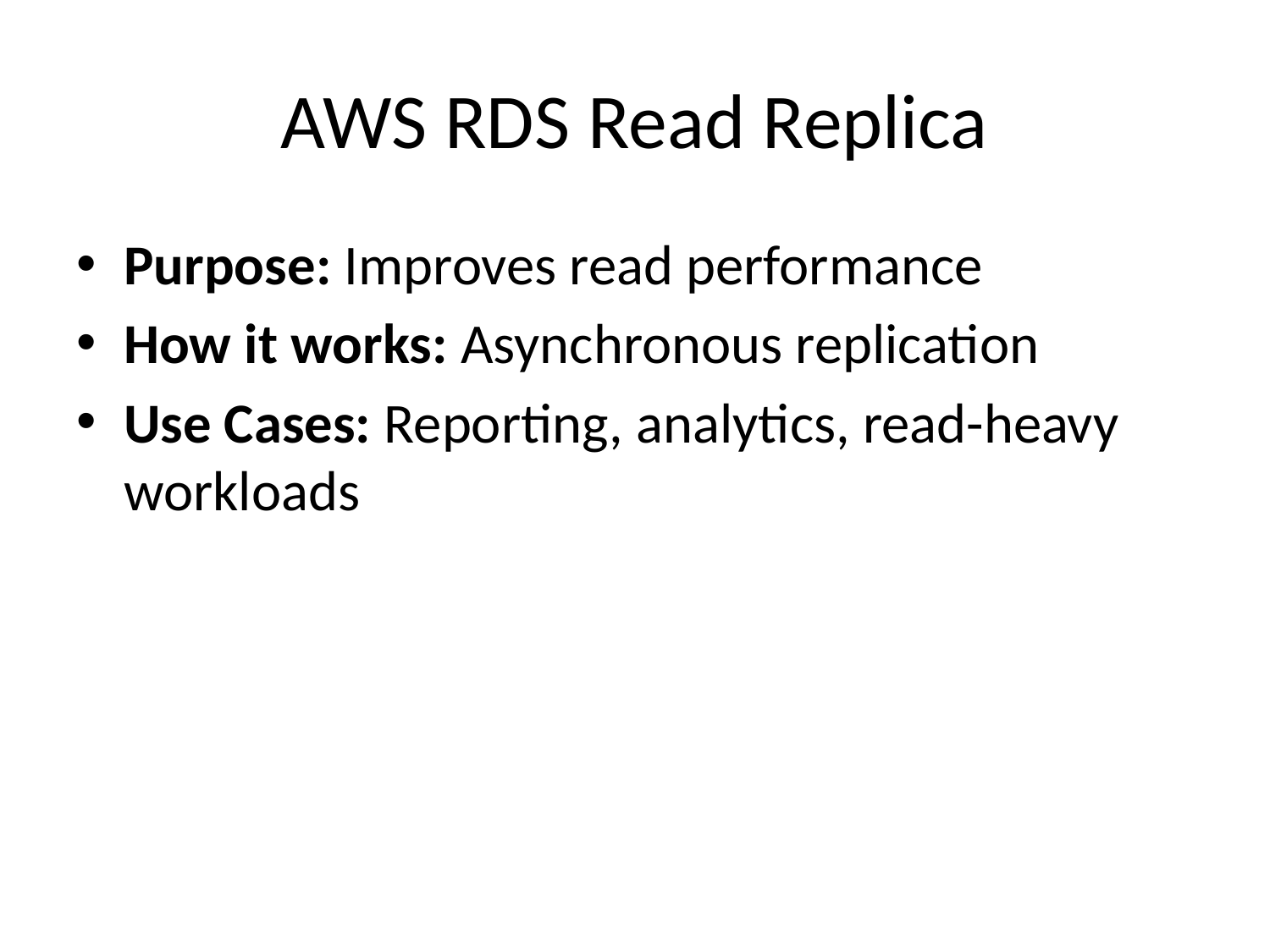

# AWS RDS Read Replica
Purpose: Improves read performance
How it works: Asynchronous replication
Use Cases: Reporting, analytics, read-heavy workloads